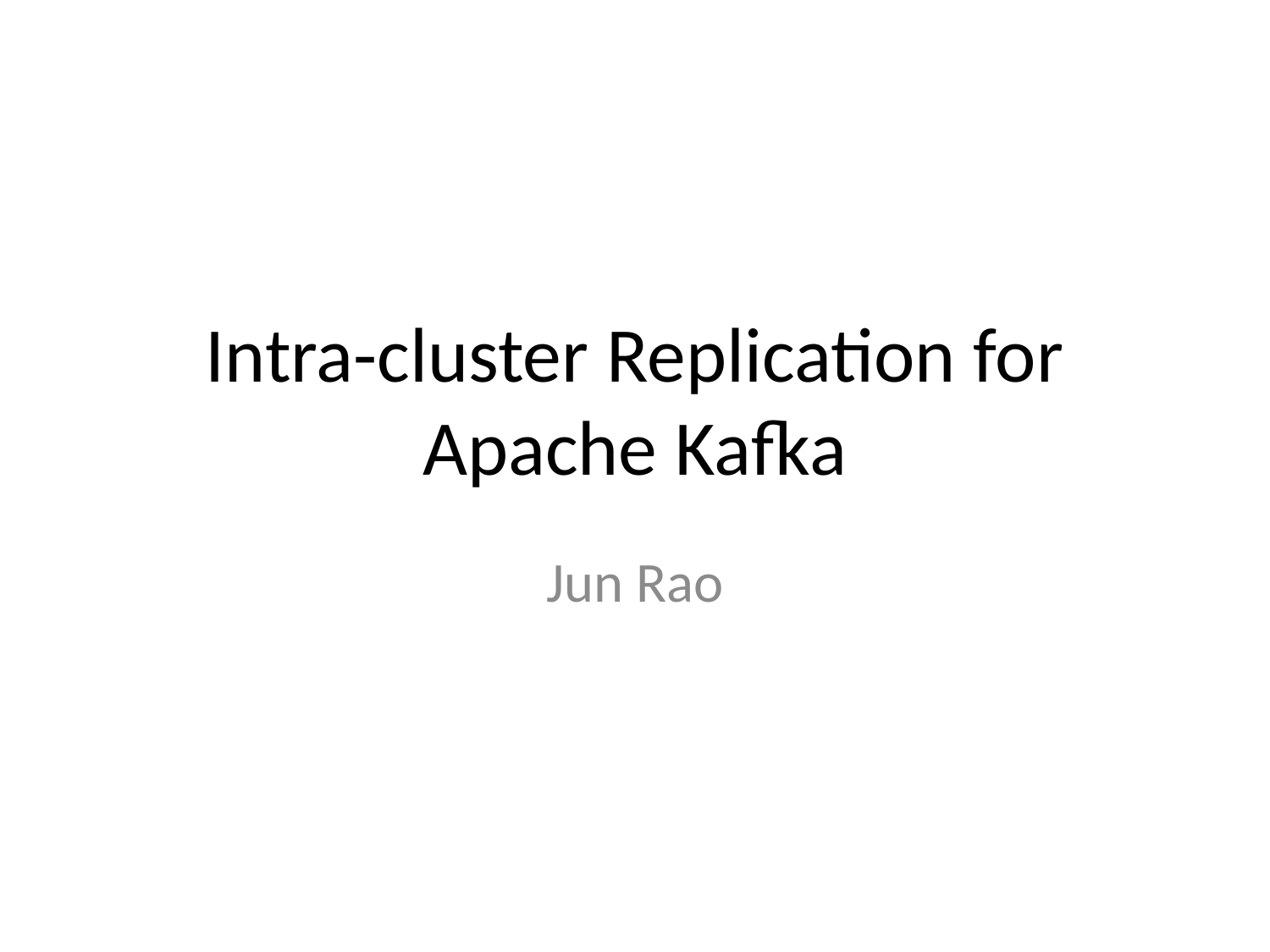

# Intra-cluster Replication for Apache Kafka
Jun Rao